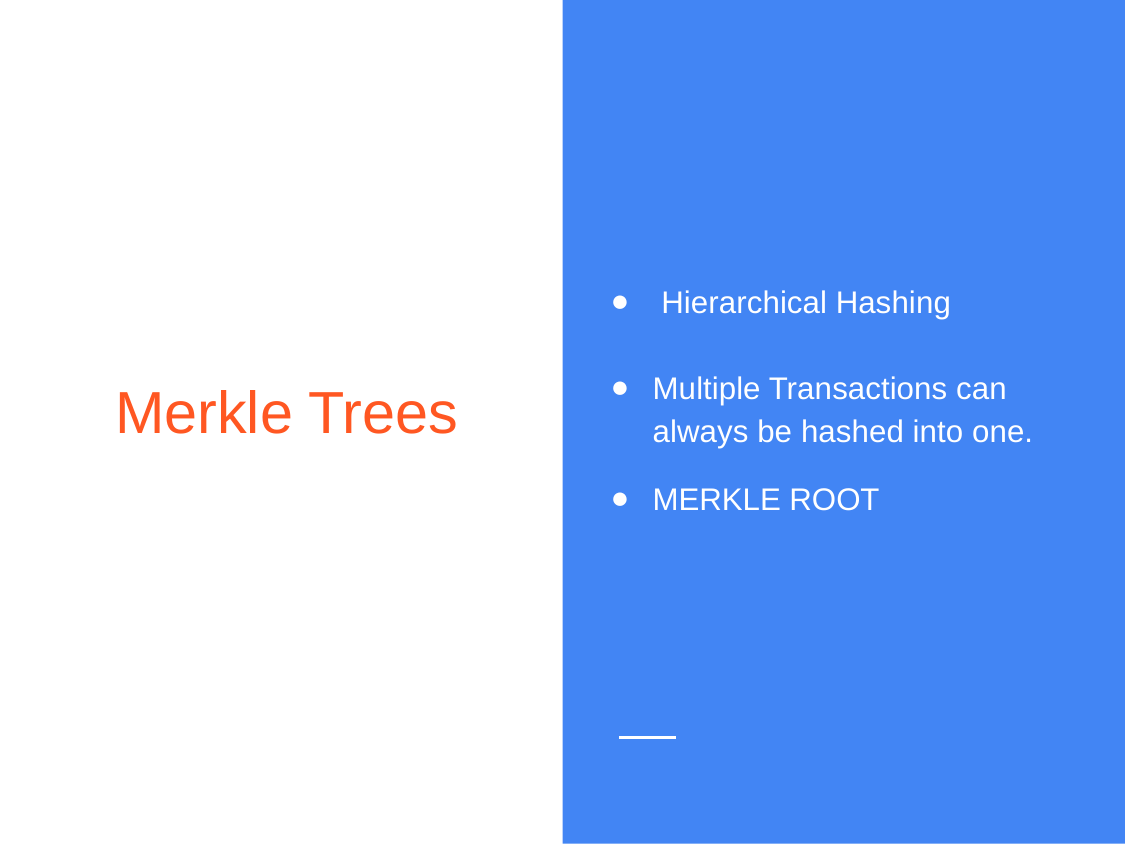

Hierarchical Hashing

Multiple Transactions can always be hashed into one.
MERKLE ROOT

# Merkle Trees